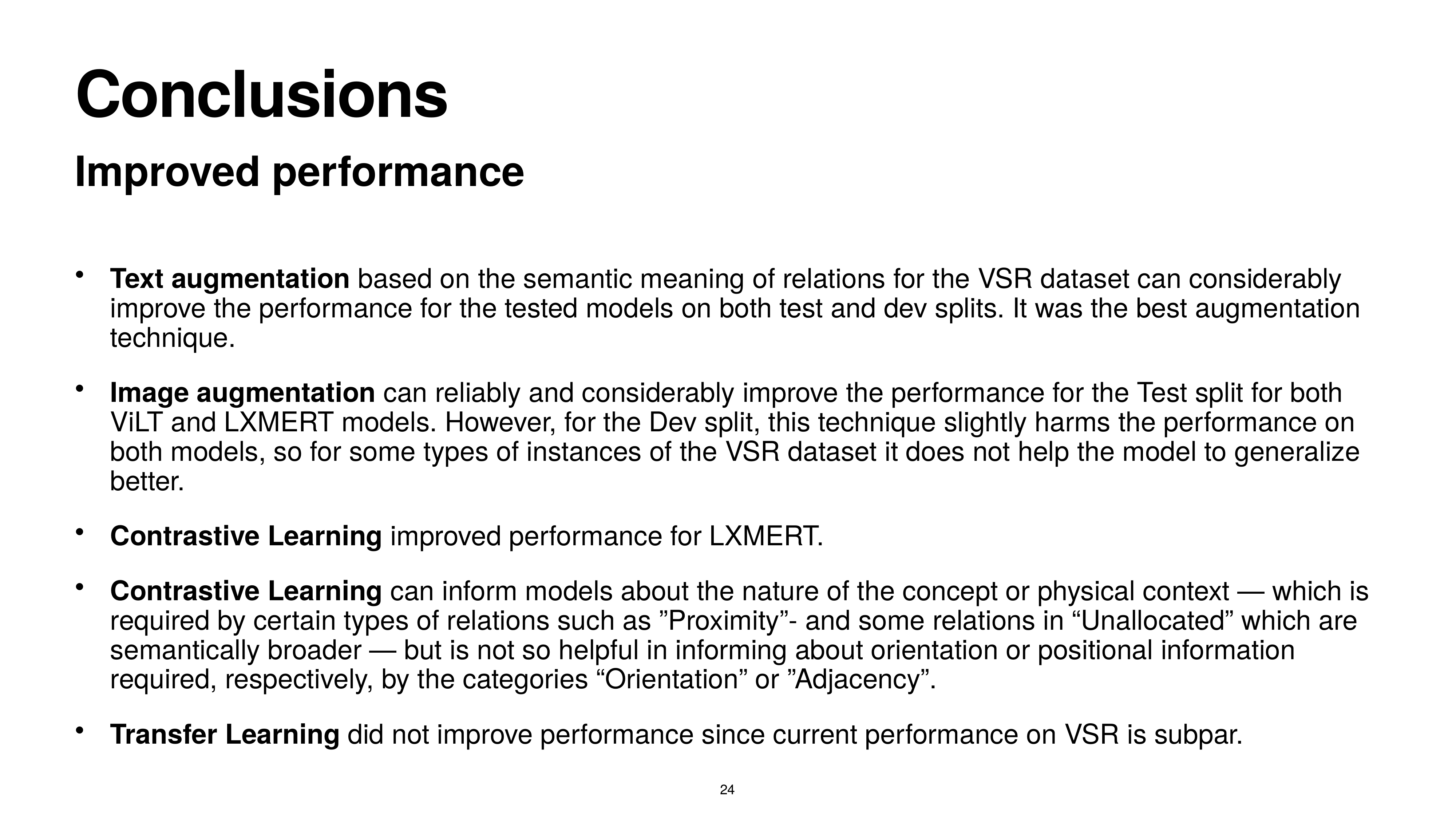

# Conclusions
Improved performance
Text augmentation based on the semantic meaning of relations for the VSR dataset can considerably improve the performance for the tested models on both test and dev splits. It was the best augmentation technique.
Image augmentation can reliably and considerably improve the performance for the Test split for both ViLT and LXMERT models. However, for the Dev split, this technique slightly harms the performance on both models, so for some types of instances of the VSR dataset it does not help the model to generalize better.
Contrastive Learning improved performance for LXMERT.
Contrastive Learning can inform models about the nature of the concept or physical context — which is required by certain types of relations such as ”Proximity”- and some relations in “Unallocated” which are semantically broader — but is not so helpful in informing about orientation or positional information required, respectively, by the categories “Orientation” or ”Adjacency”.
Transfer Learning did not improve performance since current performance on VSR is subpar.

24